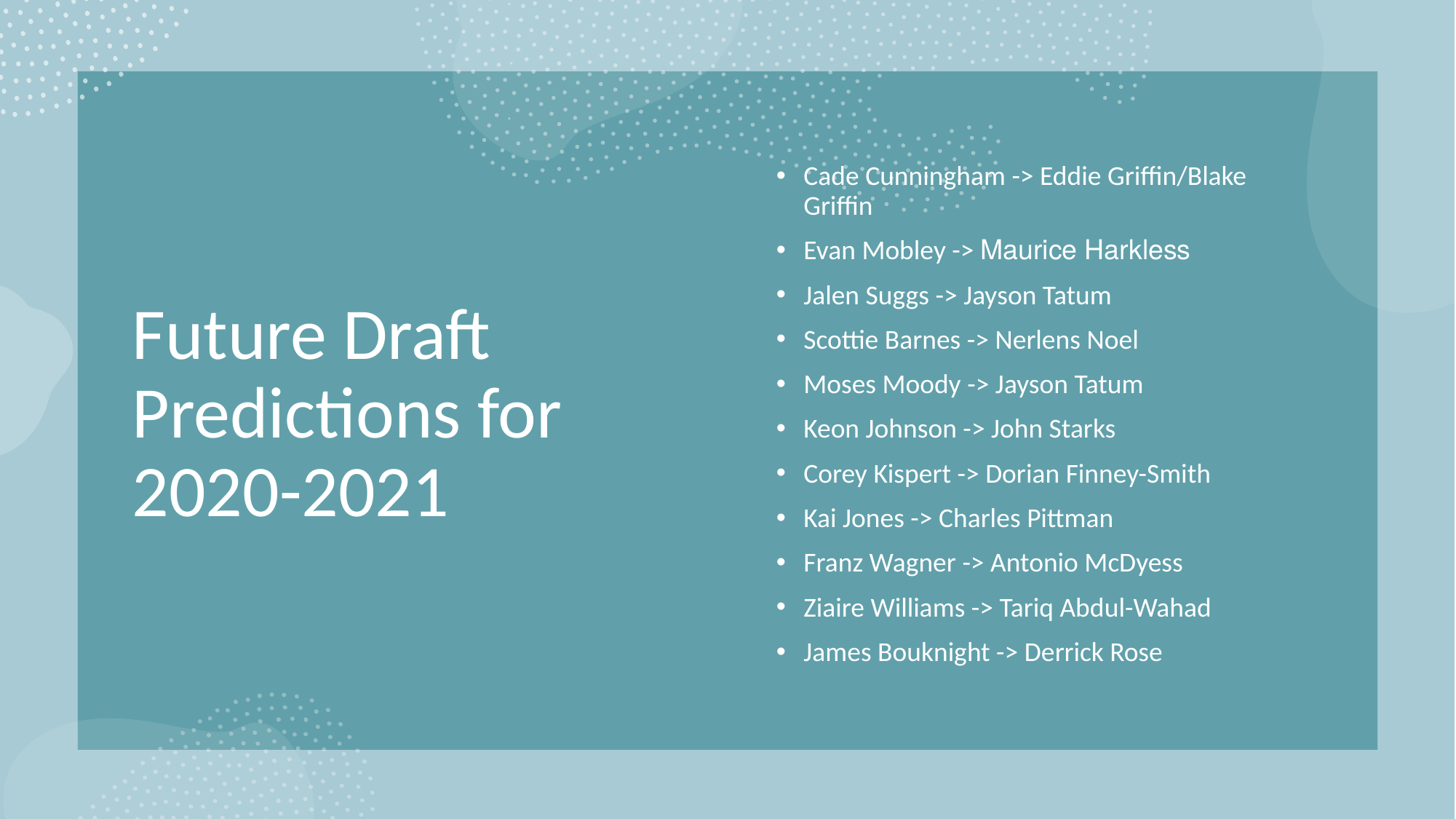

# Future Draft Predictions for 2020-2021
Cade Cunningham -> Eddie Griffin/Blake Griffin
Evan Mobley -> Maurice Harkless
Jalen Suggs -> Jayson Tatum
Scottie Barnes -> Nerlens Noel
Moses Moody -> Jayson Tatum
Keon Johnson -> John Starks
Corey Kispert -> Dorian Finney-Smith
Kai Jones -> Charles Pittman
Franz Wagner -> Antonio McDyess
Ziaire Williams -> Tariq Abdul-Wahad
James Bouknight -> Derrick Rose